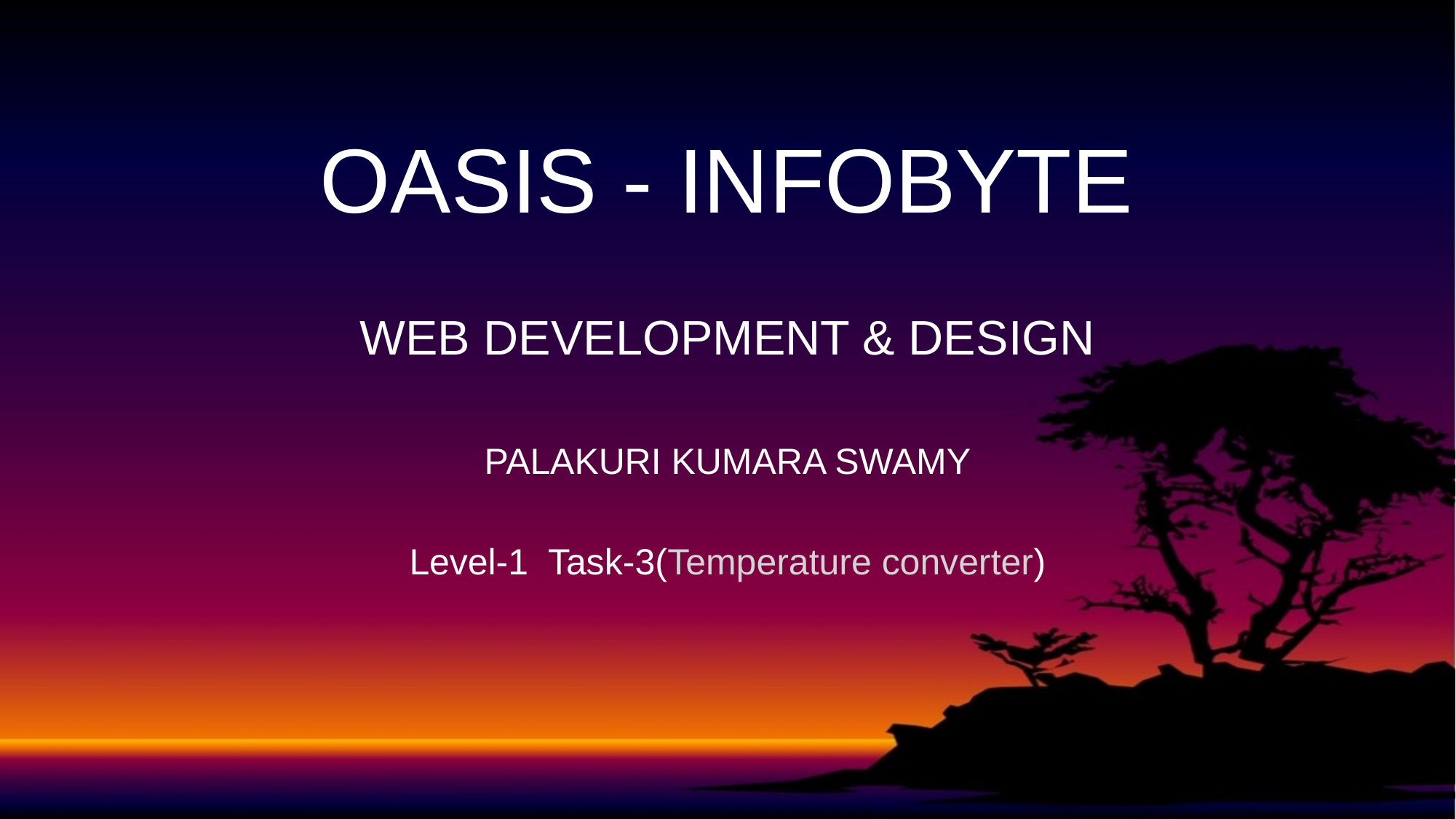

# OASIS - INFOBYTE
WEB DEVELOPMENT & DESIGN

PALAKURI KUMARA SWAMY

Level-1  Task-3(Temperature converter)